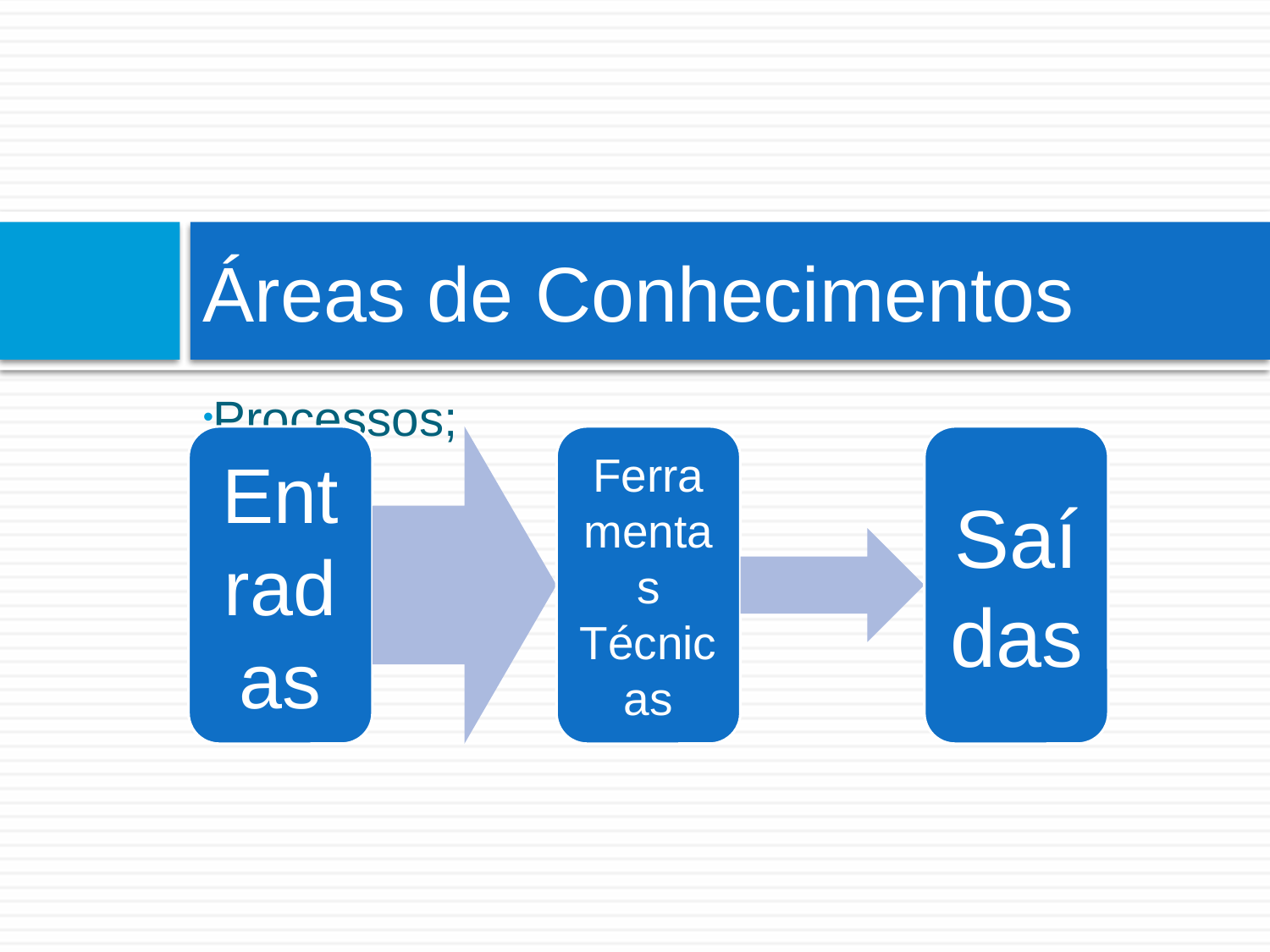

# Áreas de Conhecimentos
Processos;
Entradas
Ferramentas
Técnicas
Saídas